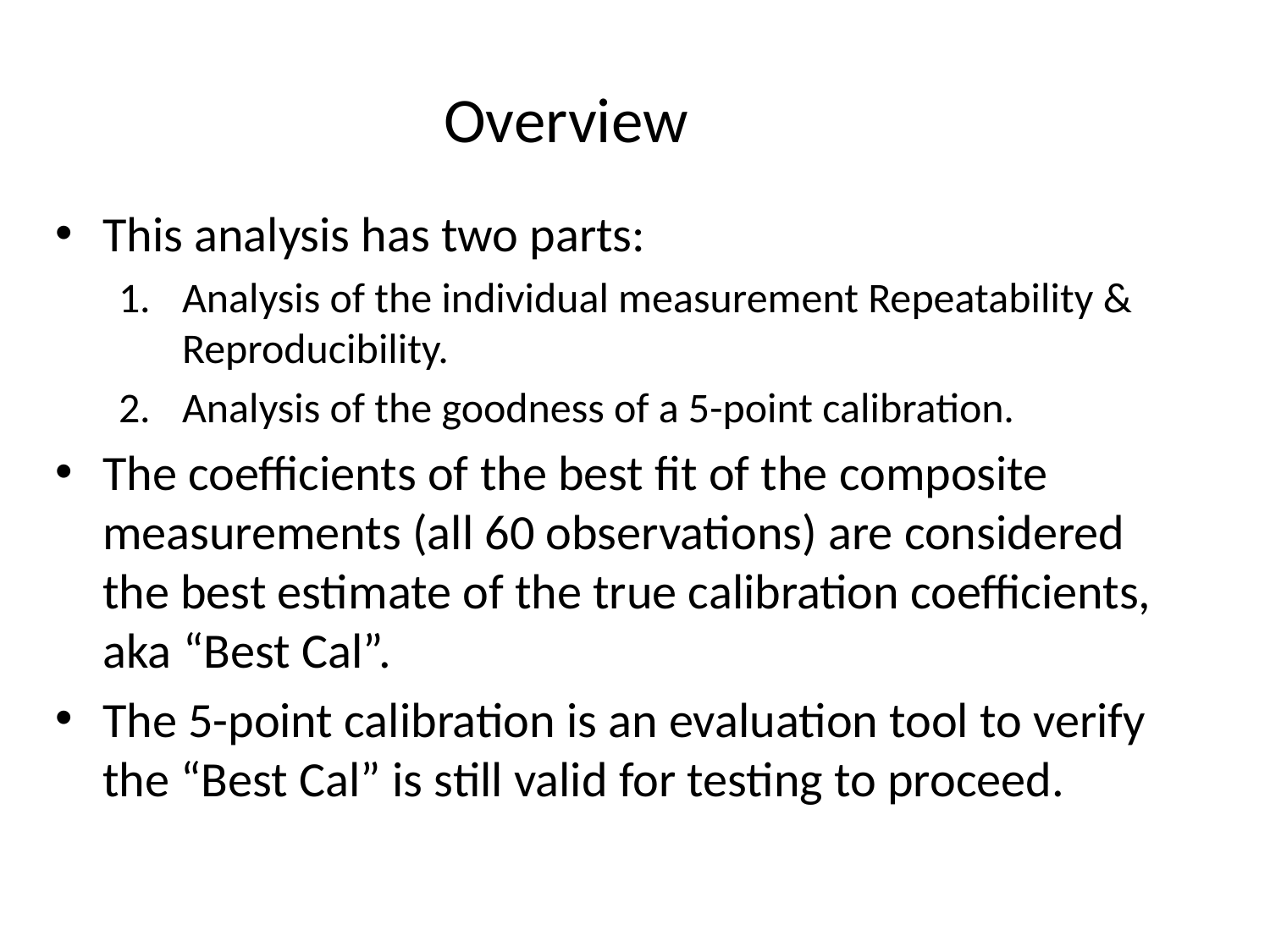

# Overview
This analysis has two parts:
Analysis of the individual measurement Repeatability & Reproducibility.
Analysis of the goodness of a 5-point calibration.
The coefficients of the best fit of the composite measurements (all 60 observations) are considered the best estimate of the true calibration coefficients, aka “Best Cal”.
The 5-point calibration is an evaluation tool to verify the “Best Cal” is still valid for testing to proceed.